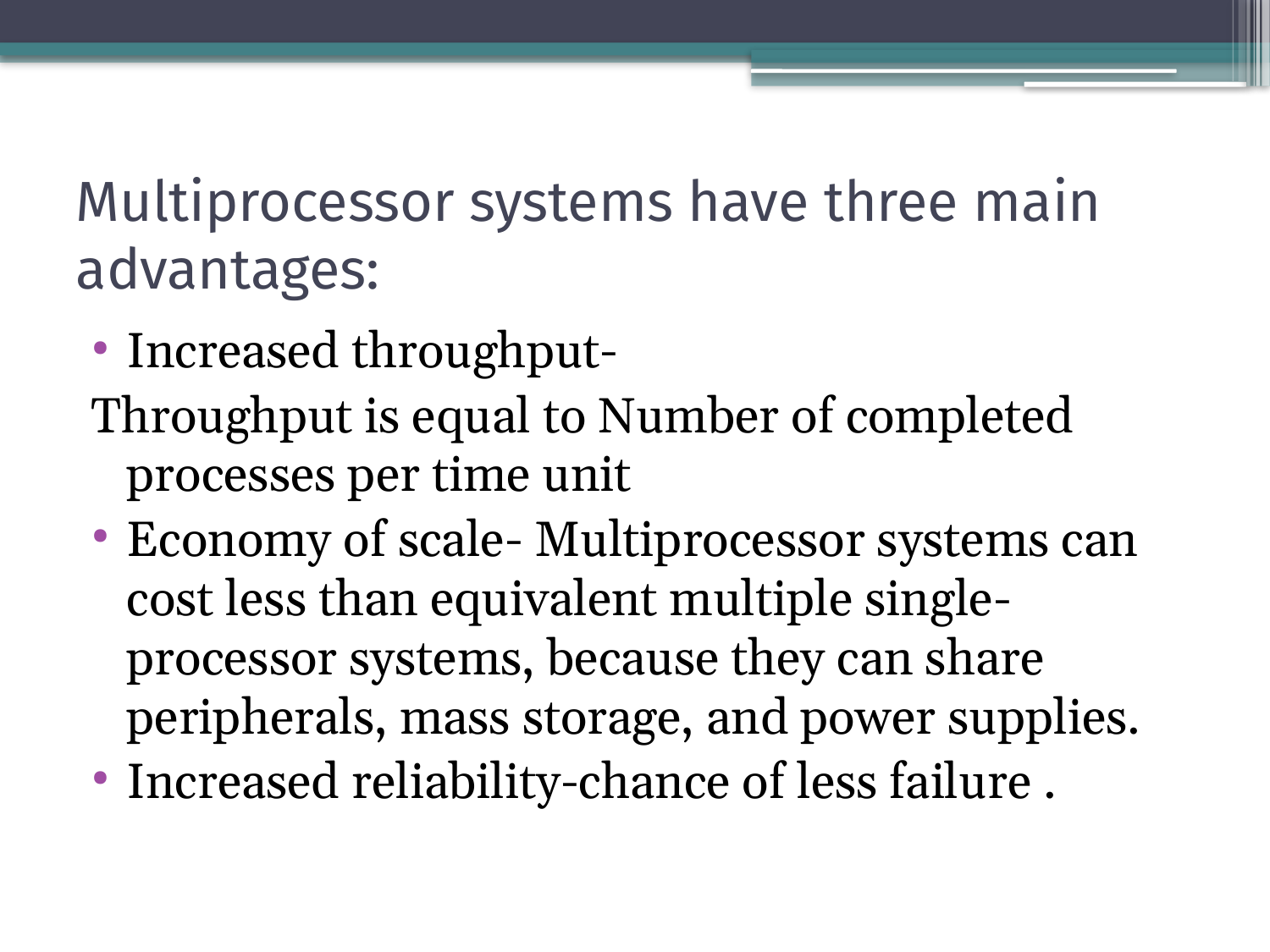

# Multiprocessor systems have three main advantages:
Increased throughput-
Throughput is equal to Number of completed processes per time unit
Economy of scale- Multiprocessor systems can cost less than equivalent multiple single-processor systems, because they can share peripherals, mass storage, and power supplies.
Increased reliability-chance of less failure .